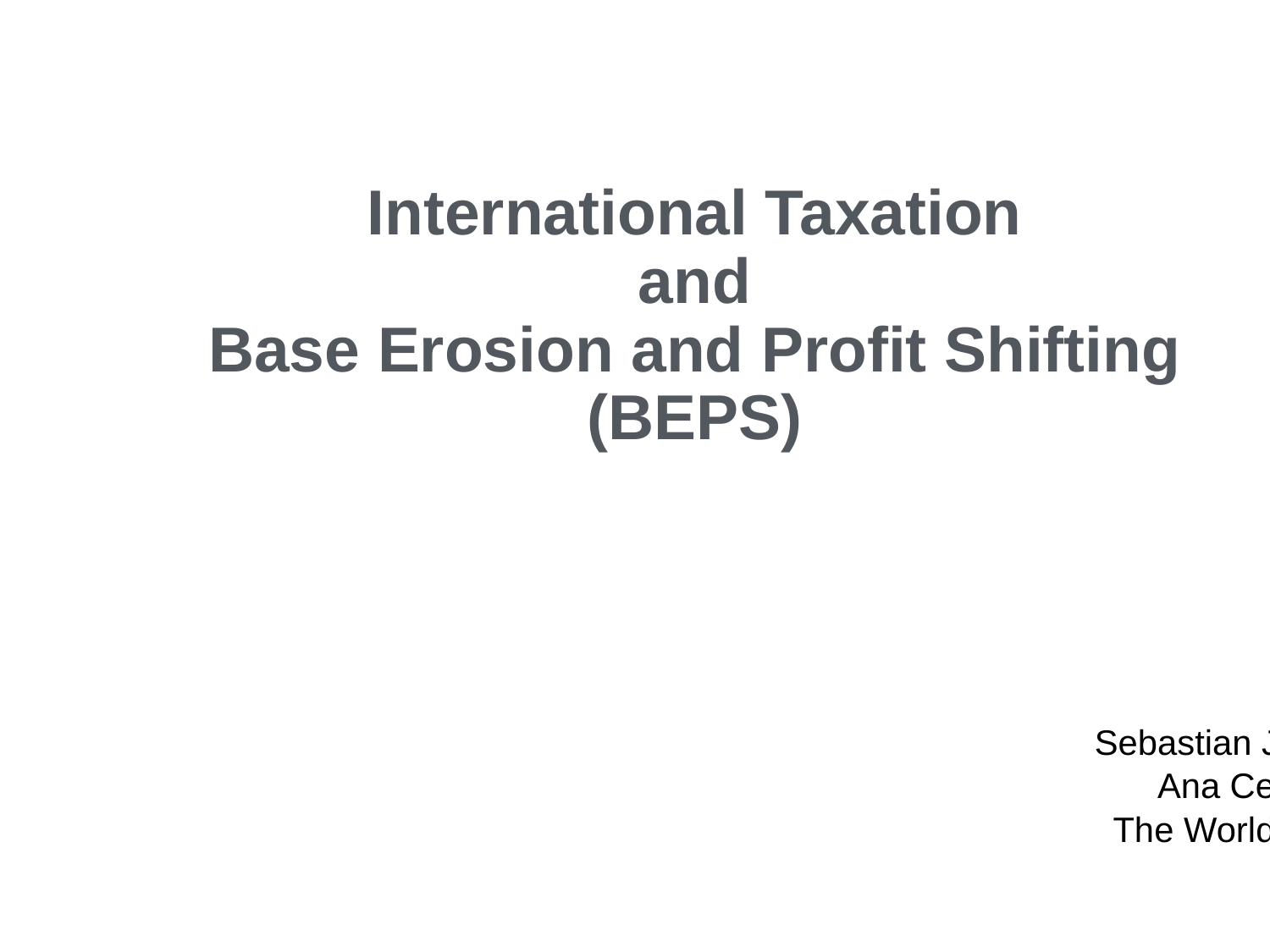

# International Taxation and Base Erosion and Profit Shifting (BEPS)
Sebastian James
Ana Cebreiro
The World Bank